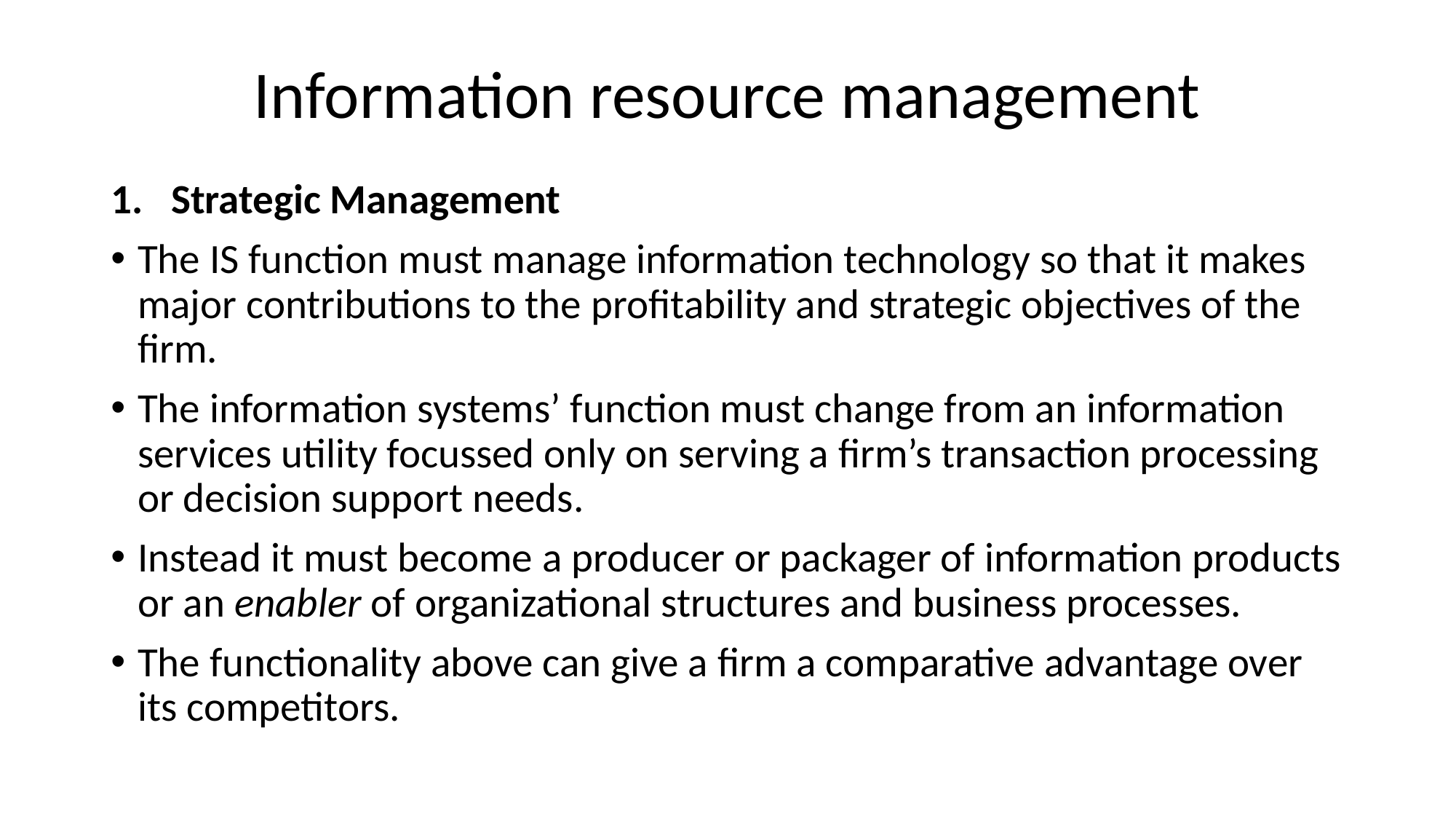

# Information resource management
Strategic Management
The IS function must manage information technology so that it makes major contributions to the profitability and strategic objectives of the firm.
The information systems’ function must change from an information services utility focussed only on serving a firm’s transaction processing or decision support needs.
Instead it must become a producer or packager of information products or an enabler of organizational structures and business processes.
The functionality above can give a firm a comparative advantage over its competitors.